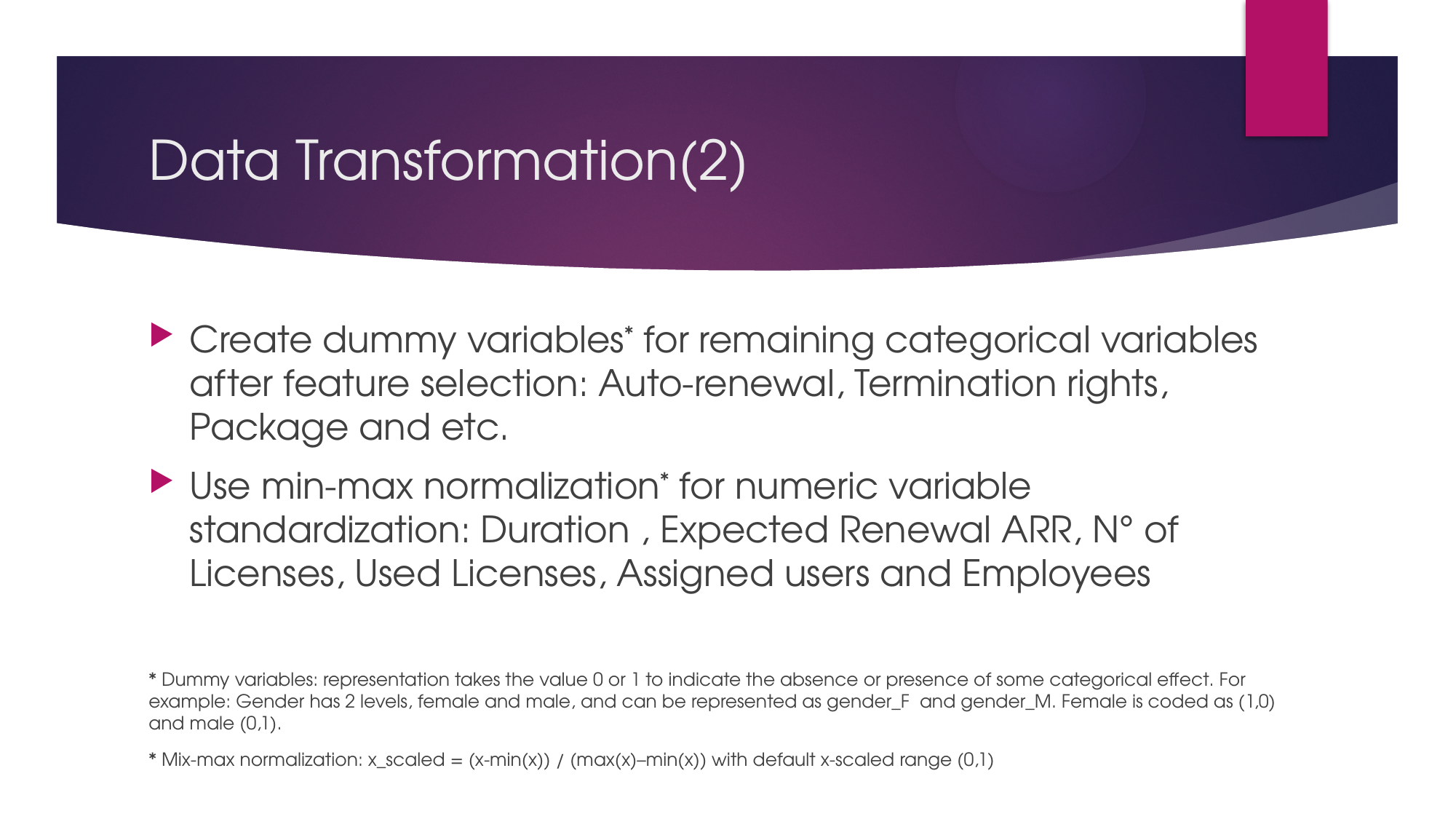

# Data Transformation(2)
Create dummy variables* for remaining categorical variables after feature selection: Auto-renewal, Termination rights, Package and etc.
Use min-max normalization* for numeric variable standardization: Duration , Expected Renewal ARR, N° of Licenses, Used Licenses, Assigned users and Employees

* Dummy variables: representation takes the value 0 or 1 to indicate the absence or presence of some categorical effect. For example: Gender has 2 levels, female and male, and can be represented as gender_F  and gender_M. Female is coded as (1,0) and male (0,1).
* Mix-max normalization: x_scaled = (x-min(x)) / (max(x)–min(x)) with default x-scaled range (0,1)